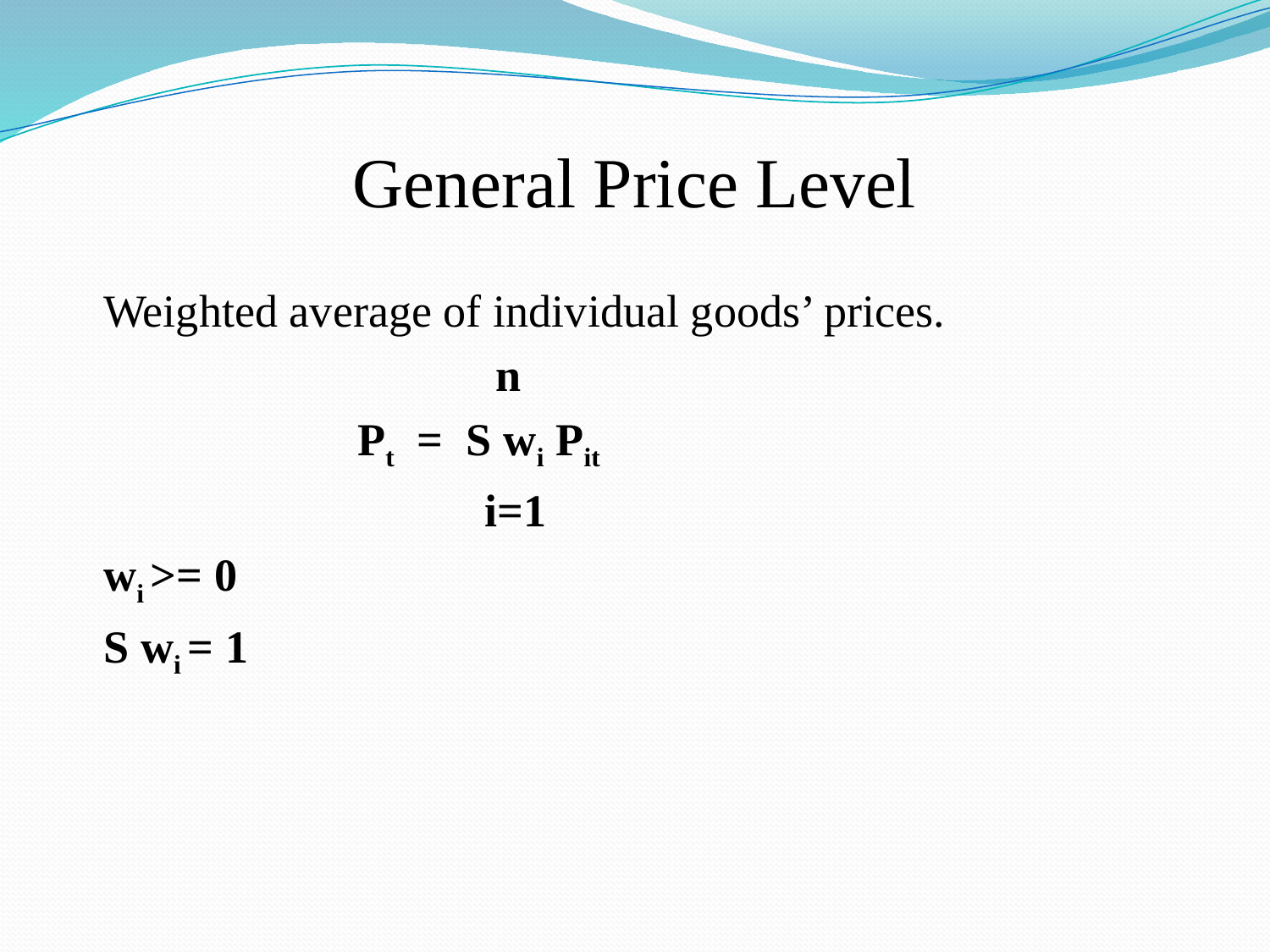

# General Price Level
	Weighted average of individual goods’ prices.
				 n
			Pt  =  S wi Pit
				i=1
	wi >= 0
	S wi = 1